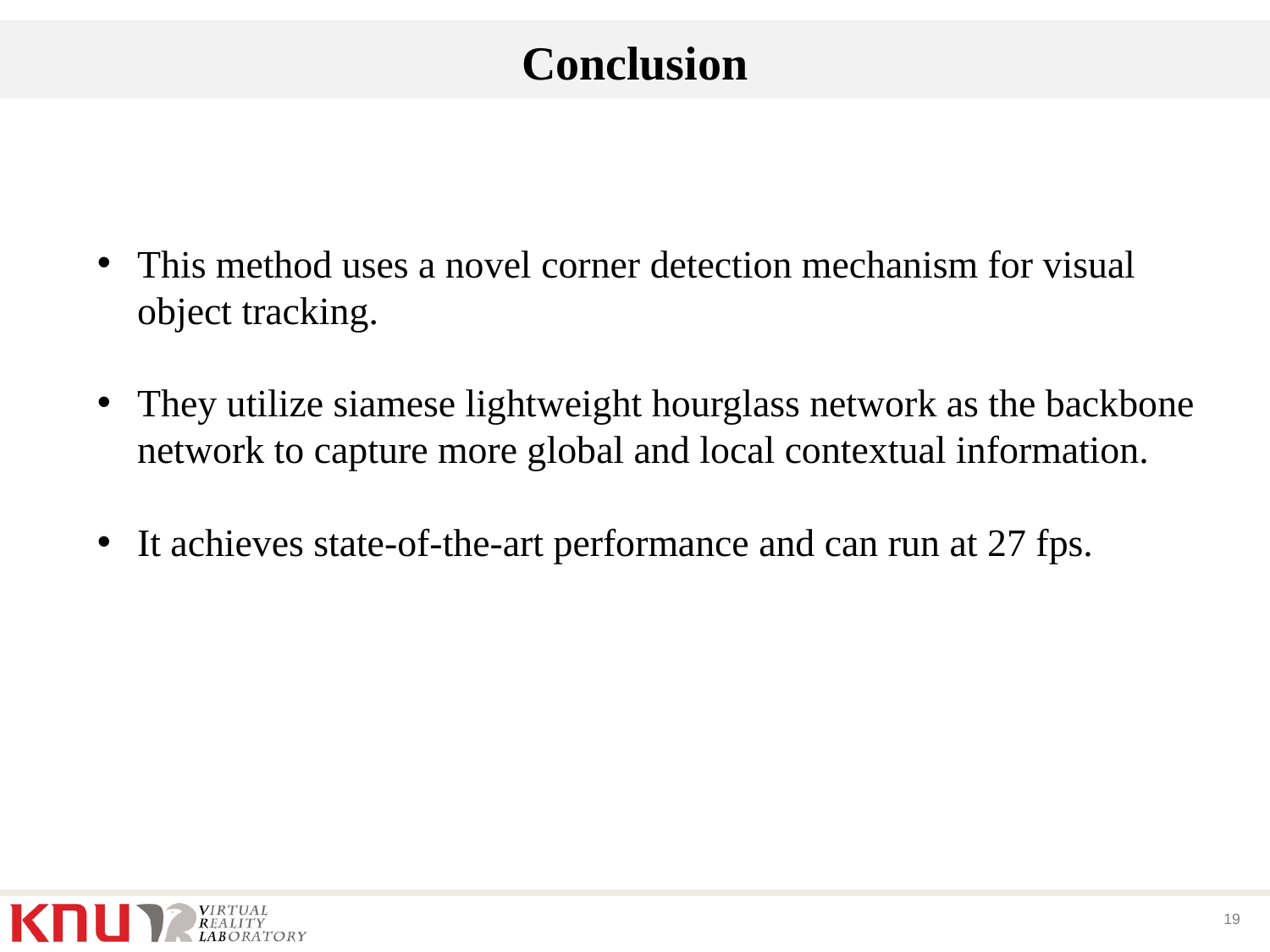

# Conclusion

This method uses a novel corner detection mechanism for visual object tracking.

They utilize siamese lightweight hourglass network as the backbone network to capture more global and local contextual information.
It achieves state-of-the-art performance and can run at 27 fps.